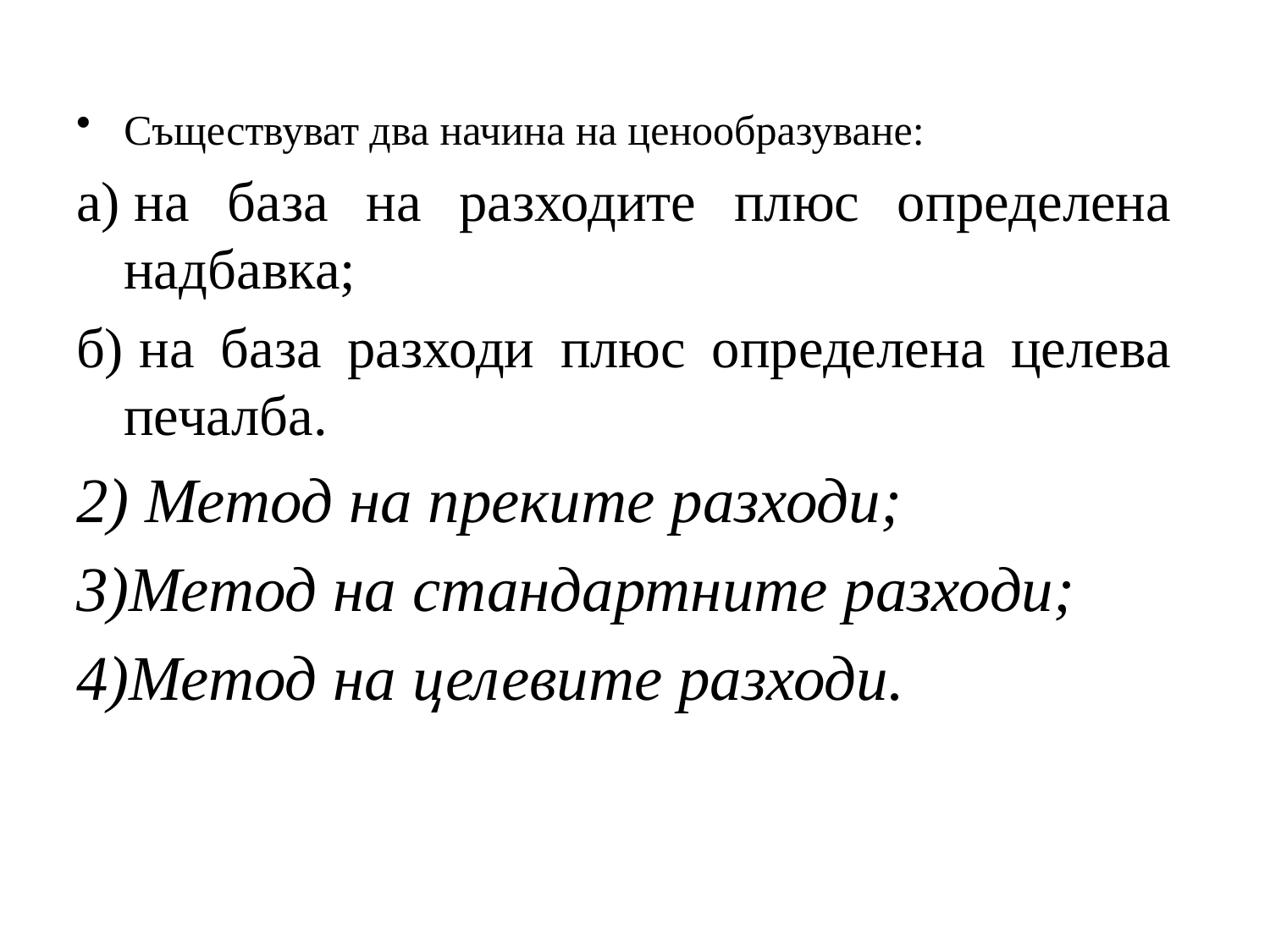

Съществуват два начина на ценообразуване:
а) на база на разходите плюс определена надбавка;
б) на база разходи плюс определена целева печалба.
2) Метод на преките разходи;
3)Метод на стандартните разходи;
4)Метод на целевите разходи.